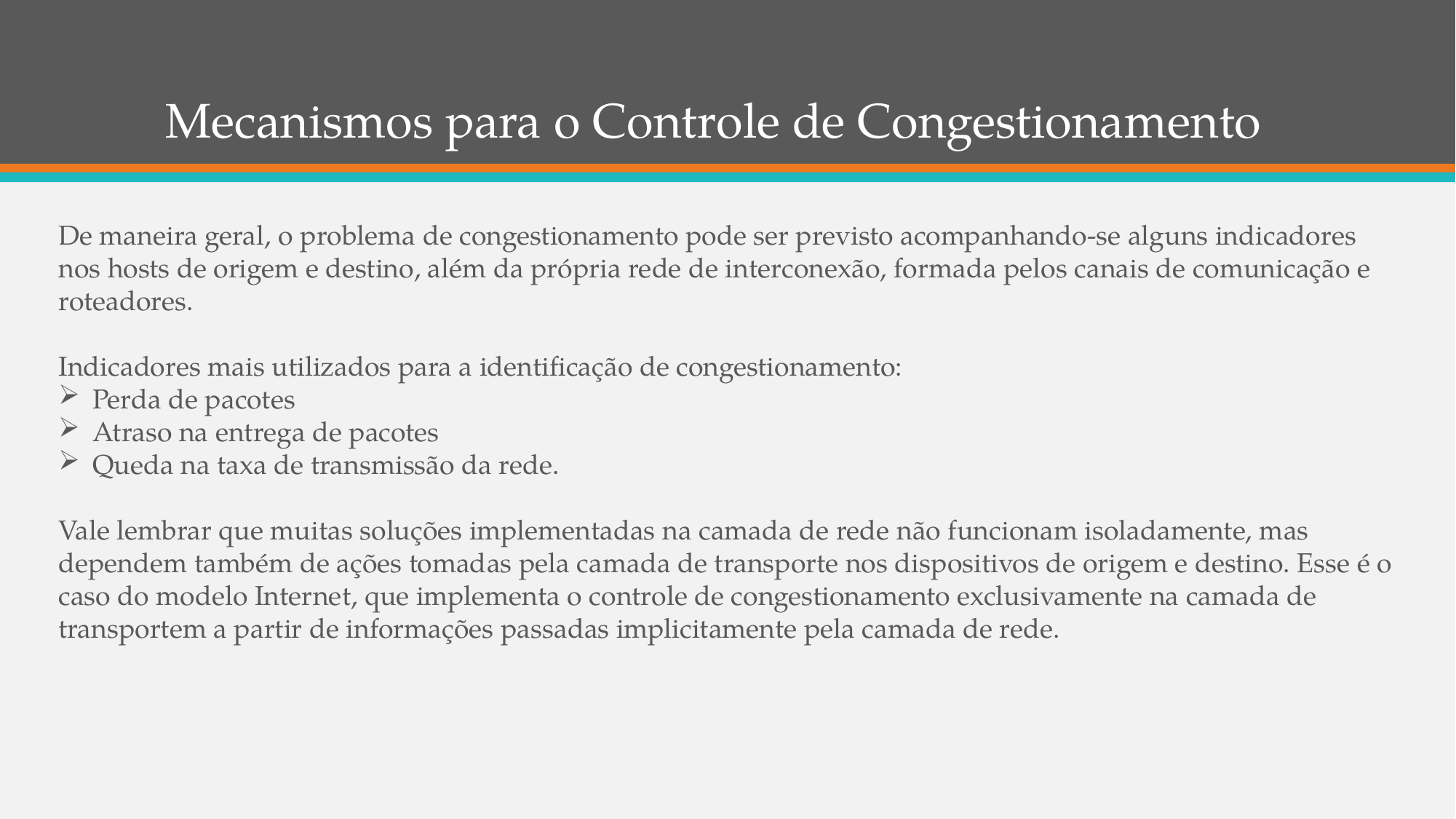

# Mecanismos para o Controle de Congestionamento
De maneira geral, o problema de congestionamento pode ser previsto acompanhando-se alguns indicadores nos hosts de origem e destino, além da própria rede de interconexão, formada pelos canais de comunicação e roteadores.

Indicadores mais utilizados para a identificação de congestionamento:
Perda de pacotes
Atraso na entrega de pacotes
Queda na taxa de transmissão da rede.

Vale lembrar que muitas soluções implementadas na camada de rede não funcionam isoladamente, mas dependem também de ações tomadas pela camada de transporte nos dispositivos de origem e destino. Esse é o caso do modelo Internet, que implementa o controle de congestionamento exclusivamente na camada de transportem a partir de informações passadas implicitamente pela camada de rede.